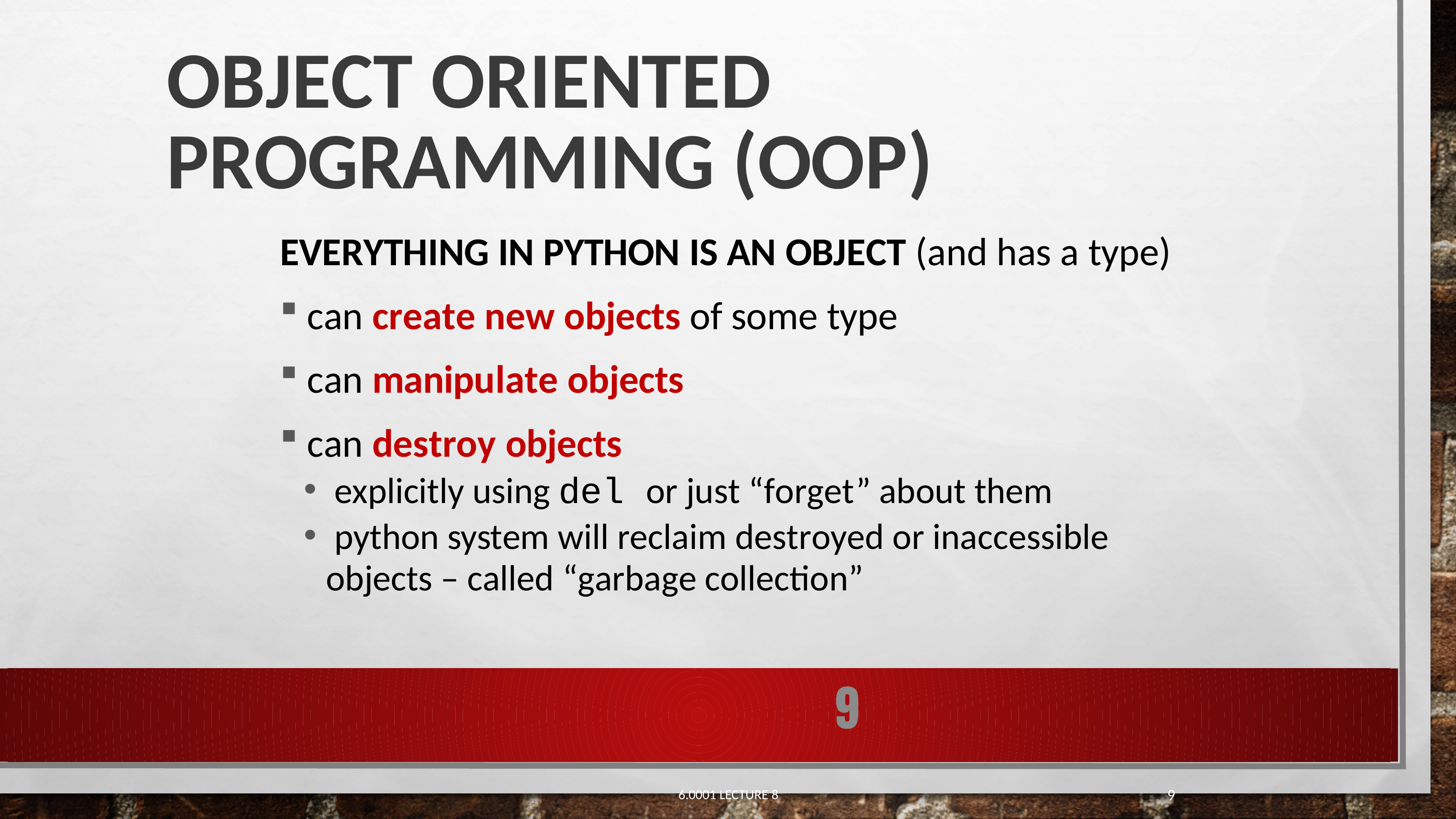

# OBJECT ORIENTED
PROGRAMMING (OOP)
EVERYTHING IN PYTHON IS AN OBJECT (and has a type)
can create new objects of some type
can manipulate objects
can destroy objects
explicitly using del or just “forget” about them
python system will reclaim destroyed or inaccessible
objects – called “garbage collection”
9
9
6.0001 LECTURE 8